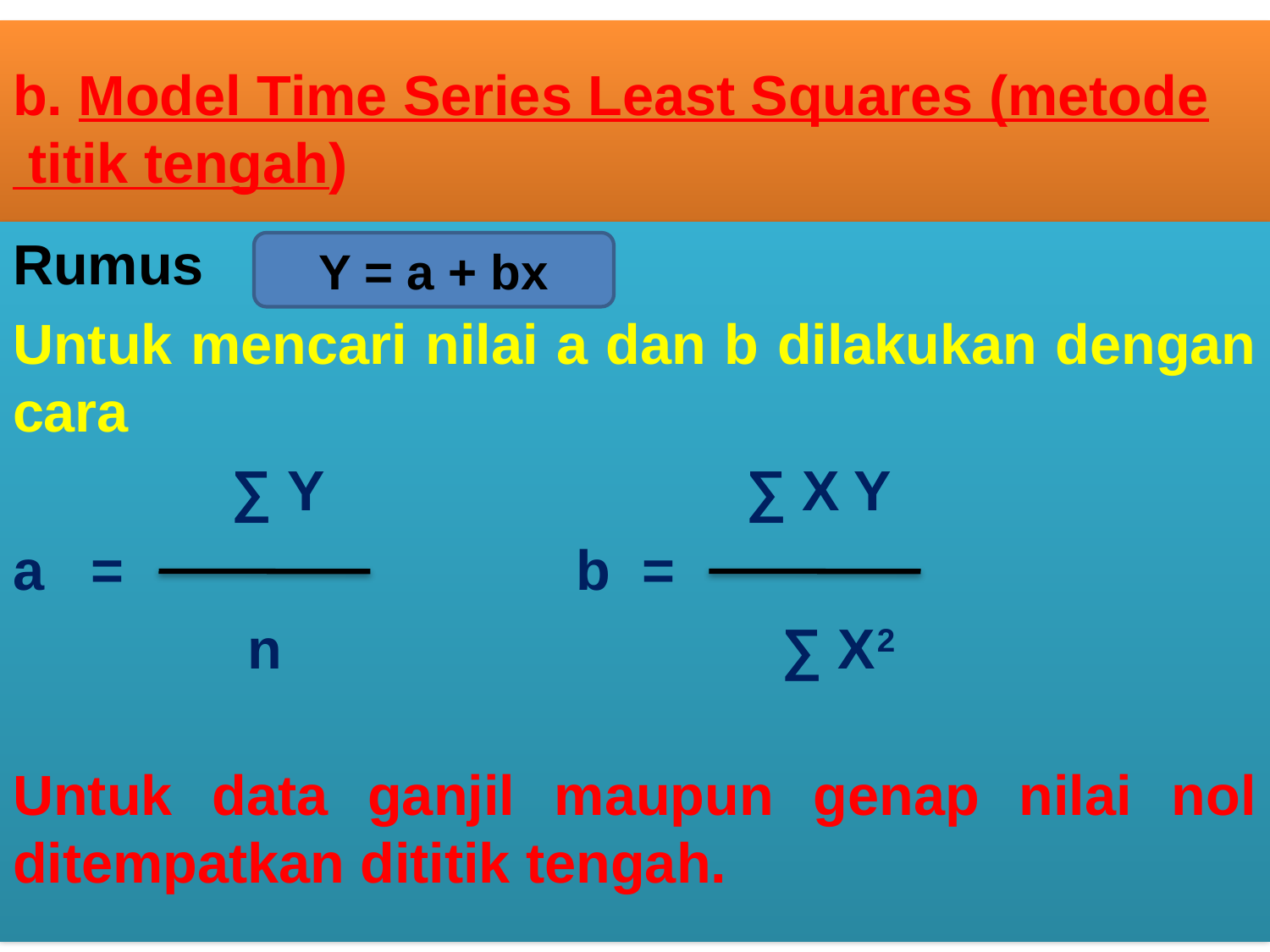

# b. Model Time Series Least Squares (metode titik tengah)
Rumus
Untuk mencari nilai a dan b dilakukan dengan cara
              ∑ Y                           ∑ X Y
a   =                             b  =
               n                                ∑ X2

Untuk data ganjil maupun genap nilai nol ditempatkan dititik tengah.

Y = a + bx